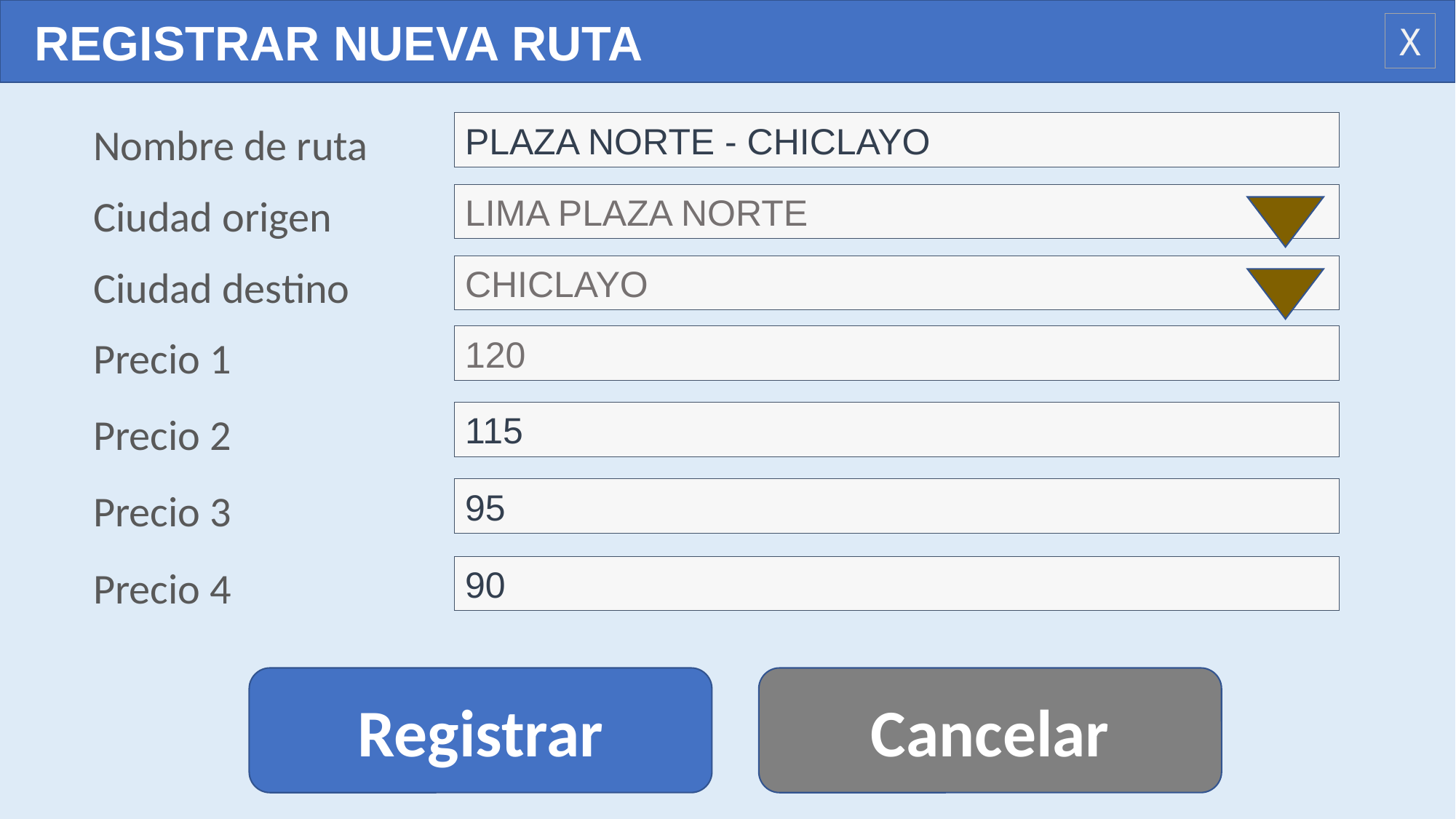

REGISTRAR NUEVA RUTA
X
Nombre de ruta
PLAZA NORTE - CHICLAYO
Ciudad origen
LIMA PLAZA NORTE

Ciudad destino
CHICLAYO

Precio 1
120
Precio 2
115
Precio 3
95
Precio 4
90
Registrar
Cancelar